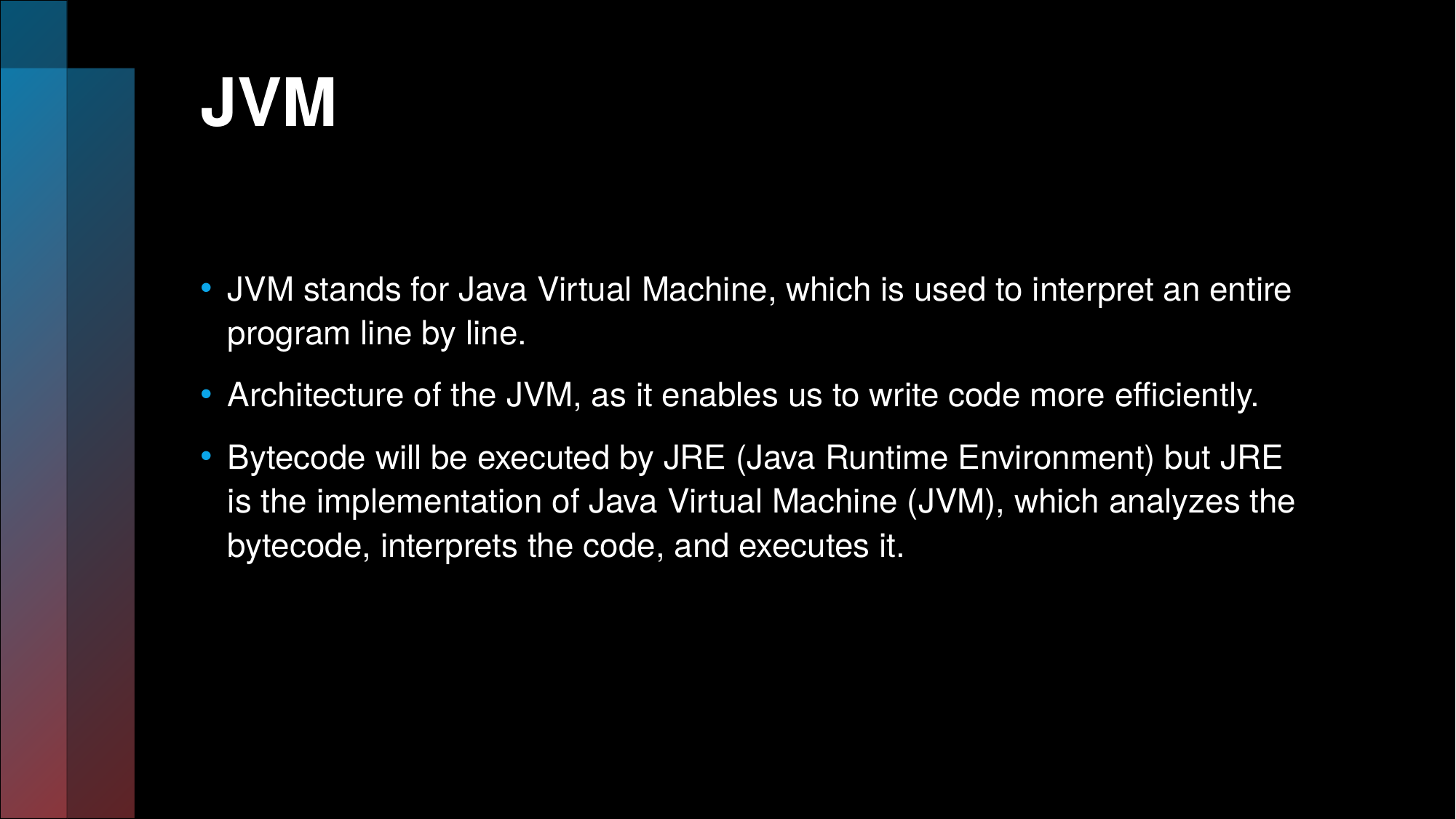

# JVM
JVM stands for Java Virtual Machine, which is used to interpret an entire program line by line.
Architecture of the JVM, as it enables us to write code more efficiently.
Bytecode will be executed by JRE (Java Runtime Environment) but JRE is the implementation of Java Virtual Machine (JVM), which analyzes the bytecode, interprets the code, and executes it.